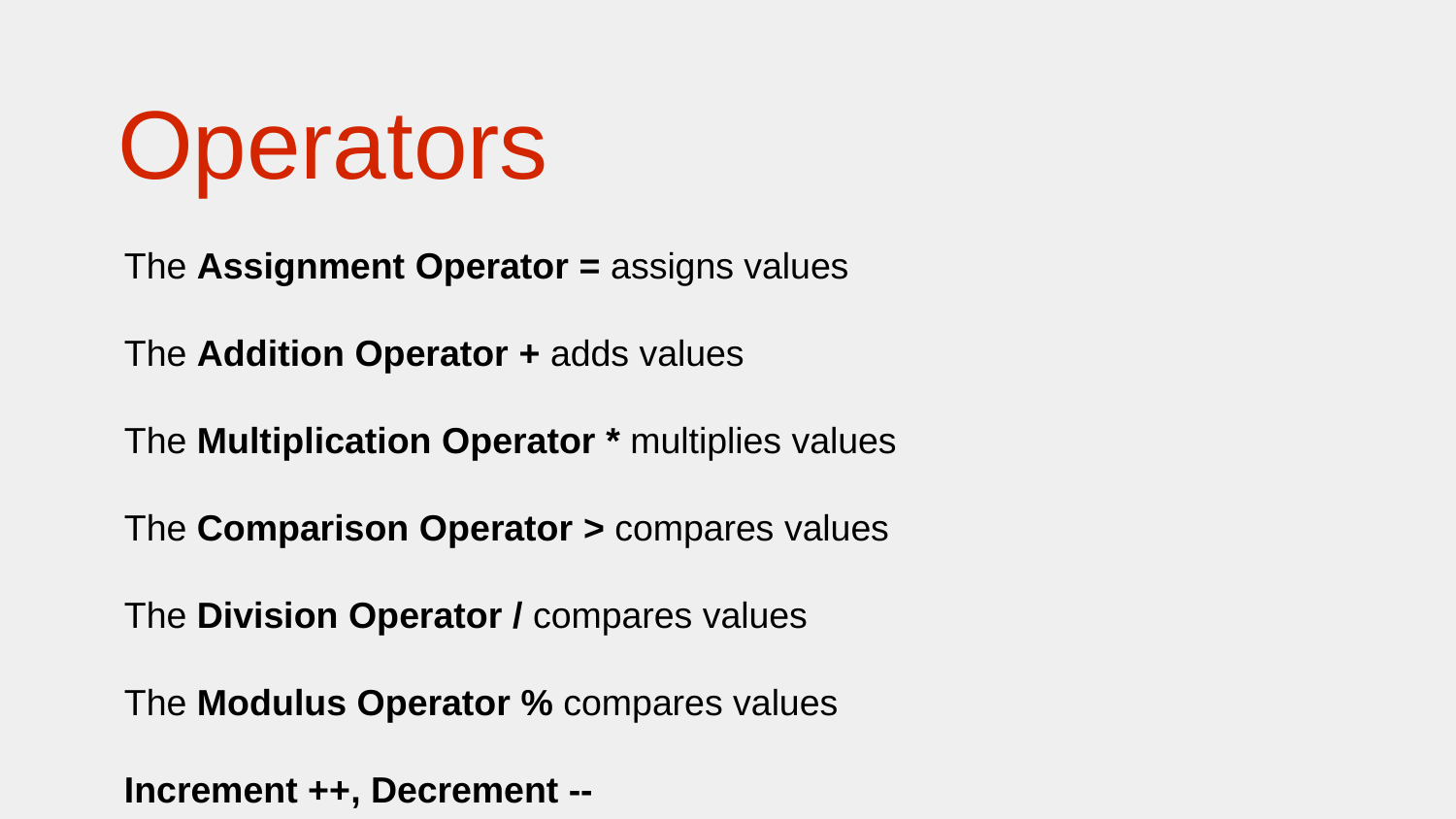

# Operators
The Assignment Operator = assigns values

The Addition Operator + adds values

The Multiplication Operator * multiplies values

The Comparison Operator > compares values

The Division Operator / compares values

The Modulus Operator % compares values

Increment ++, Decrement --